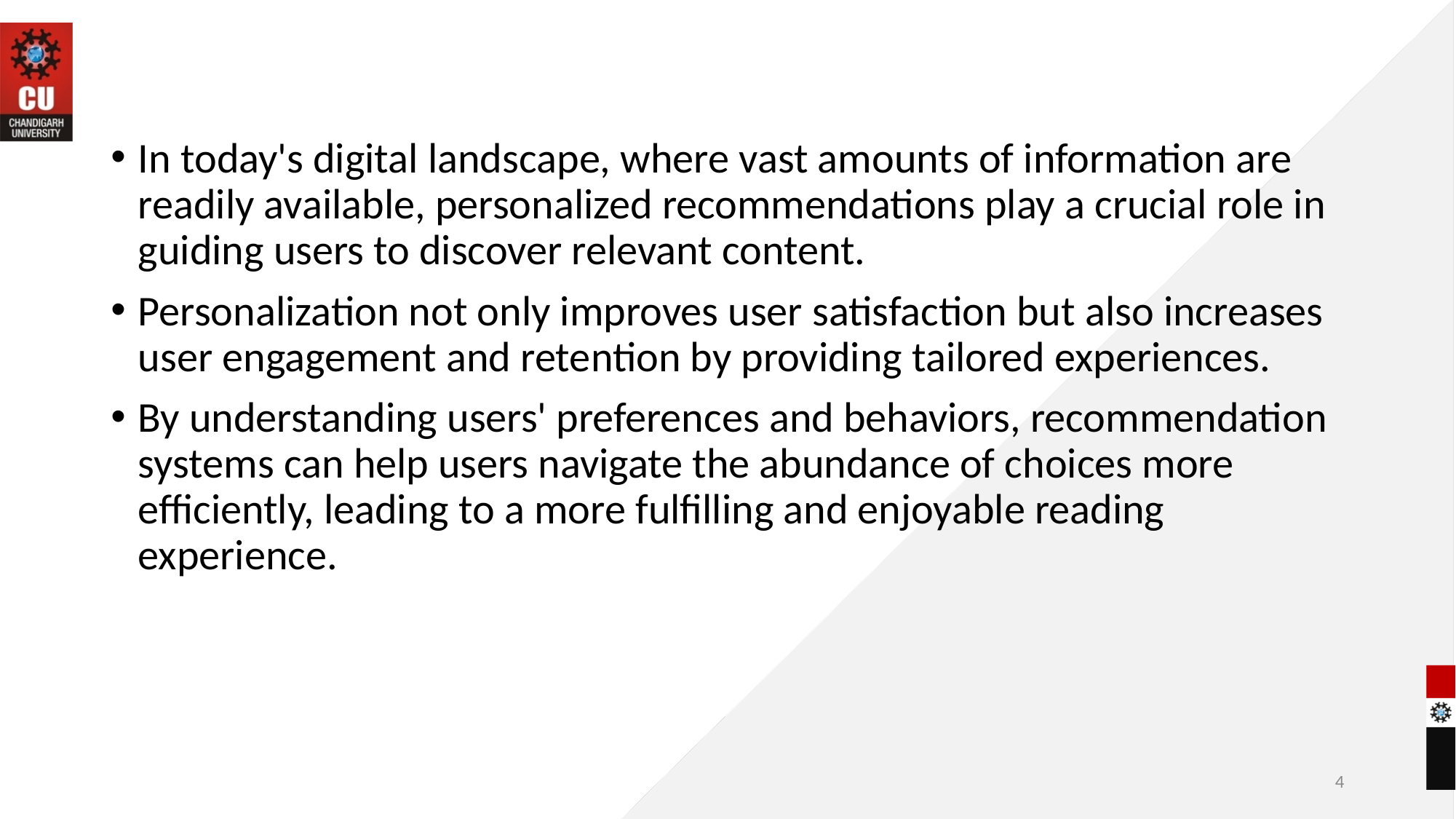

In today's digital landscape, where vast amounts of information are readily available, personalized recommendations play a crucial role in guiding users to discover relevant content.
Personalization not only improves user satisfaction but also increases user engagement and retention by providing tailored experiences.
By understanding users' preferences and behaviors, recommendation systems can help users navigate the abundance of choices more efficiently, leading to a more fulfilling and enjoyable reading experience.
4